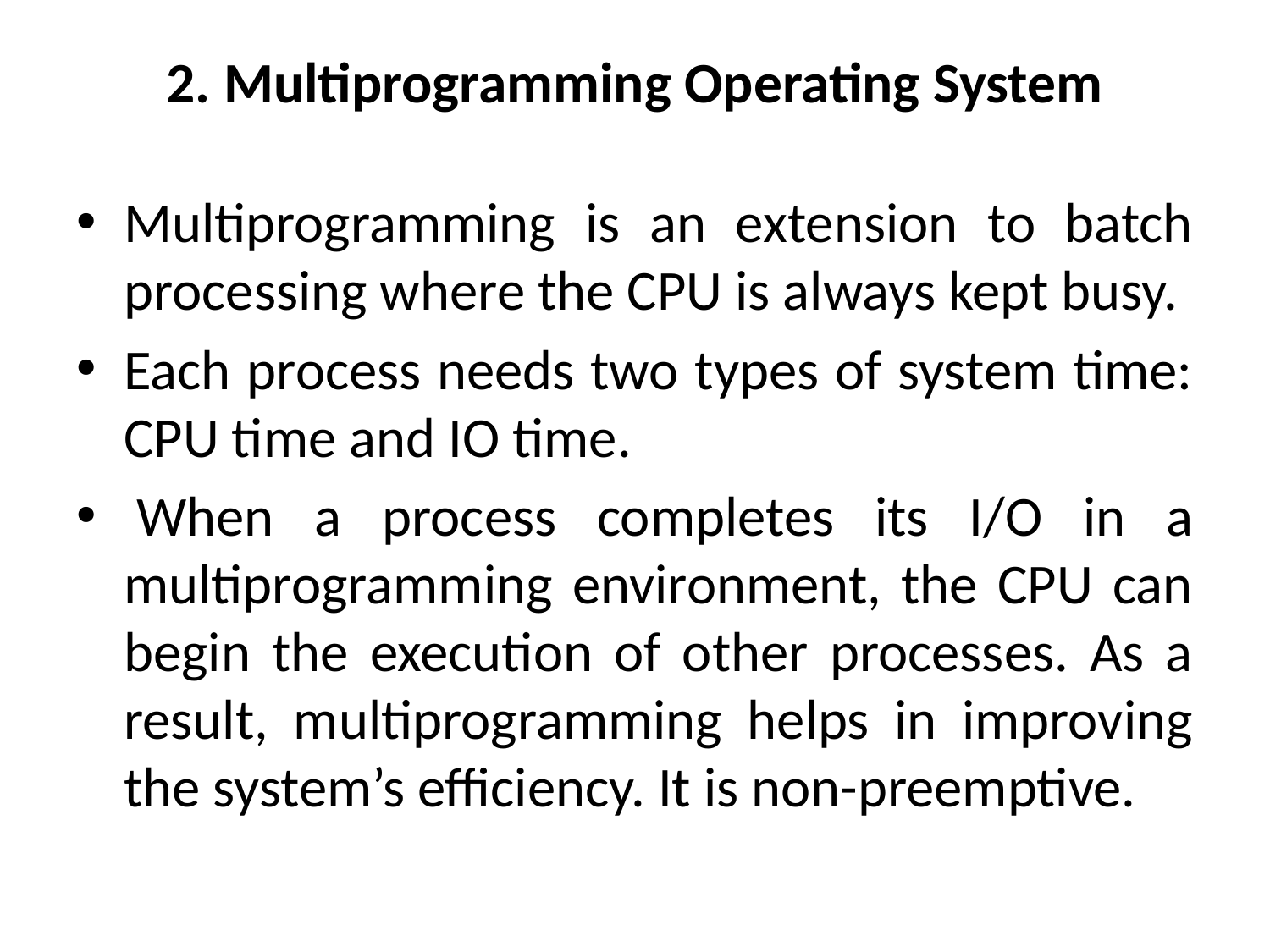

# 2. Multiprogramming Operating System
Multiprogramming is an extension to batch processing where the CPU is always kept busy.
Each process needs two types of system time: CPU time and IO time.
 When a process completes its I/O in a multiprogramming environment, the CPU can begin the execution of other processes. As a result, multiprogramming helps in improving the system’s efficiency. It is non-preemptive.